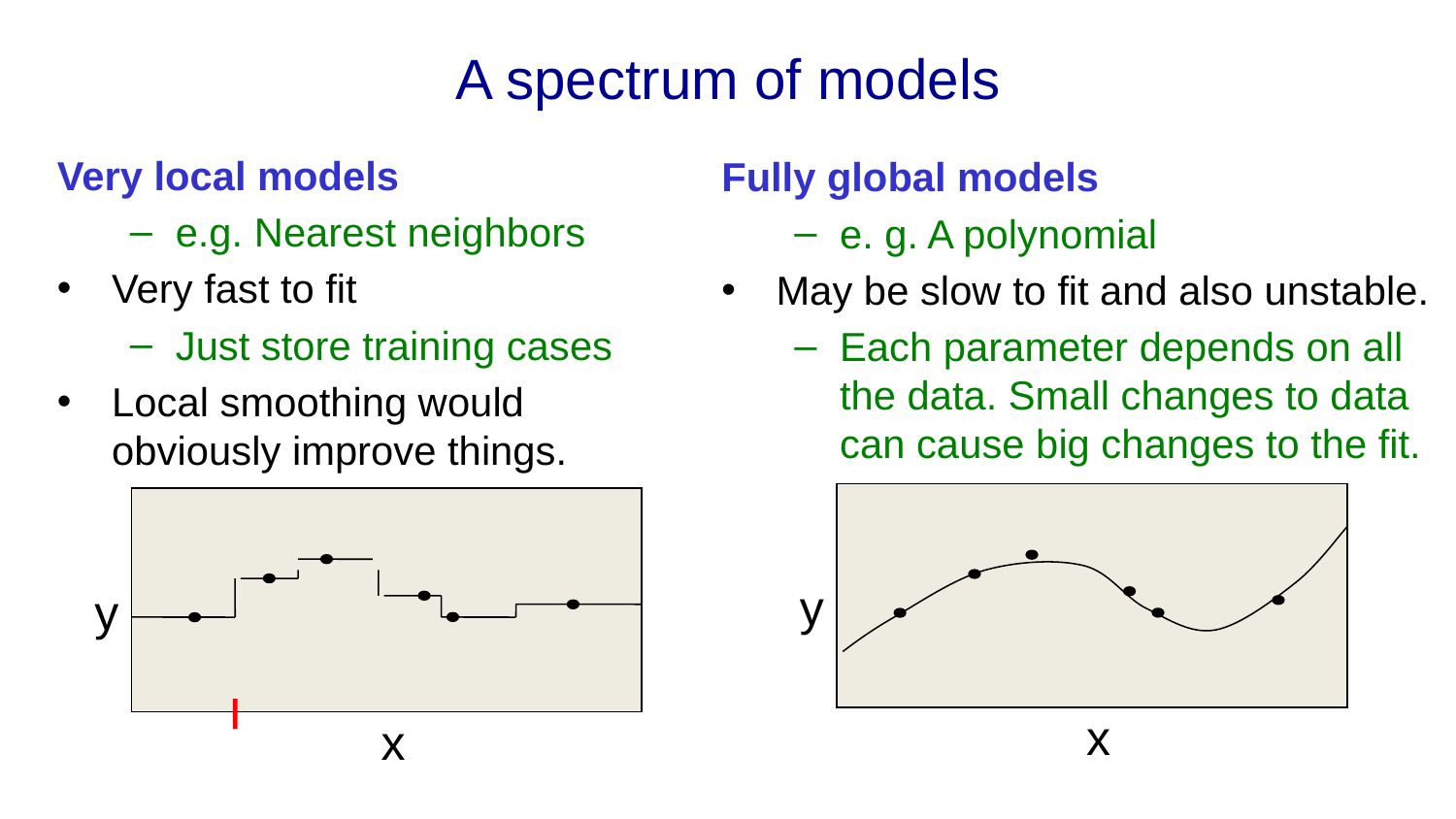

# A spectrum of models
Very local models
e.g. Nearest neighbors
Very fast to fit
Just store training cases
Local smoothing would obviously improve things.
Fully global models
e. g. A polynomial
May be slow to fit and also unstable.
Each parameter depends on all the data. Small changes to data can cause big changes to the fit.

y

y

x
x